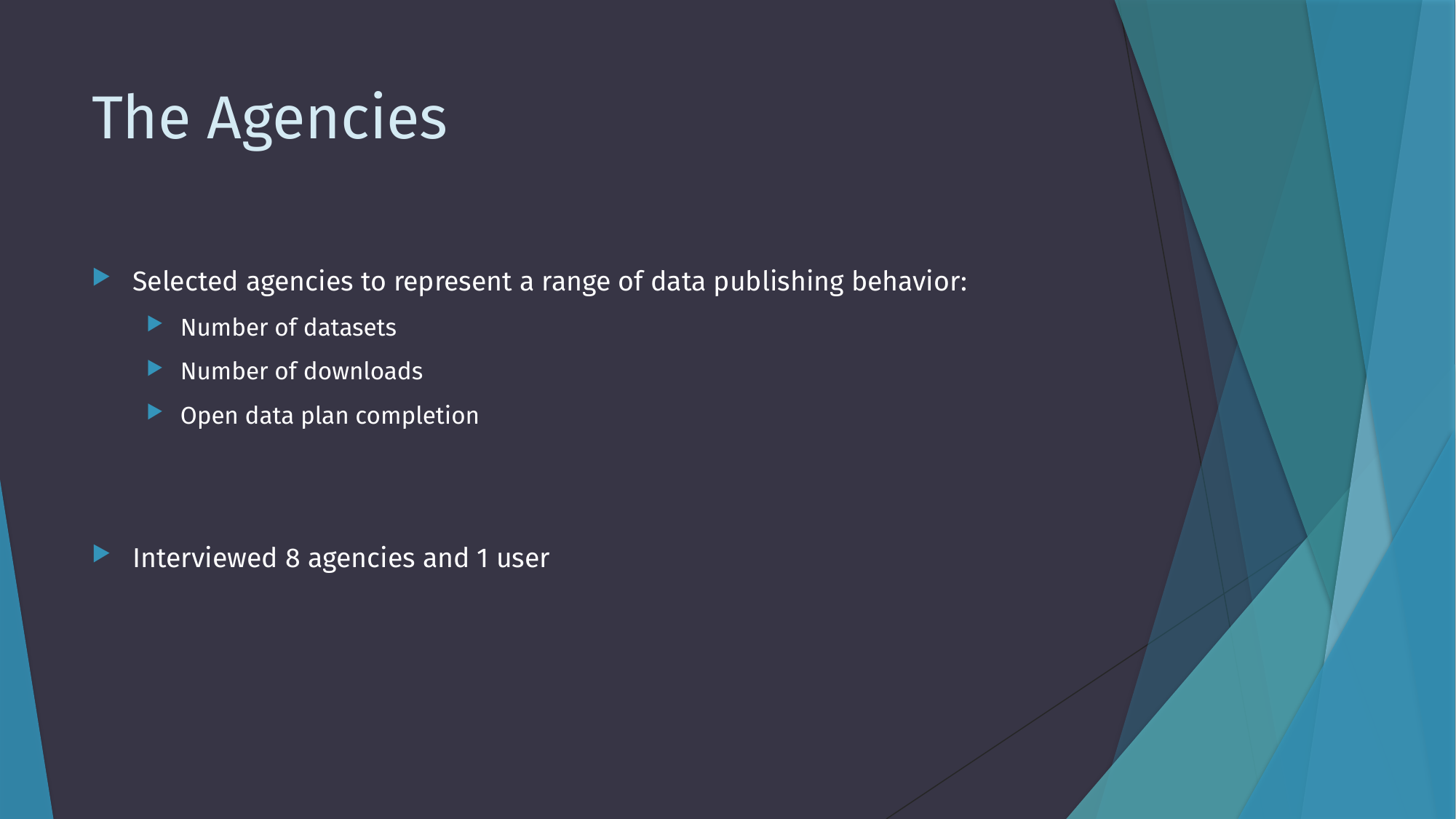

# The Agencies
Selected agencies to represent a range of data publishing behavior:
Number of datasets
Number of downloads
Open data plan completion

Interviewed 8 agencies and 1 user